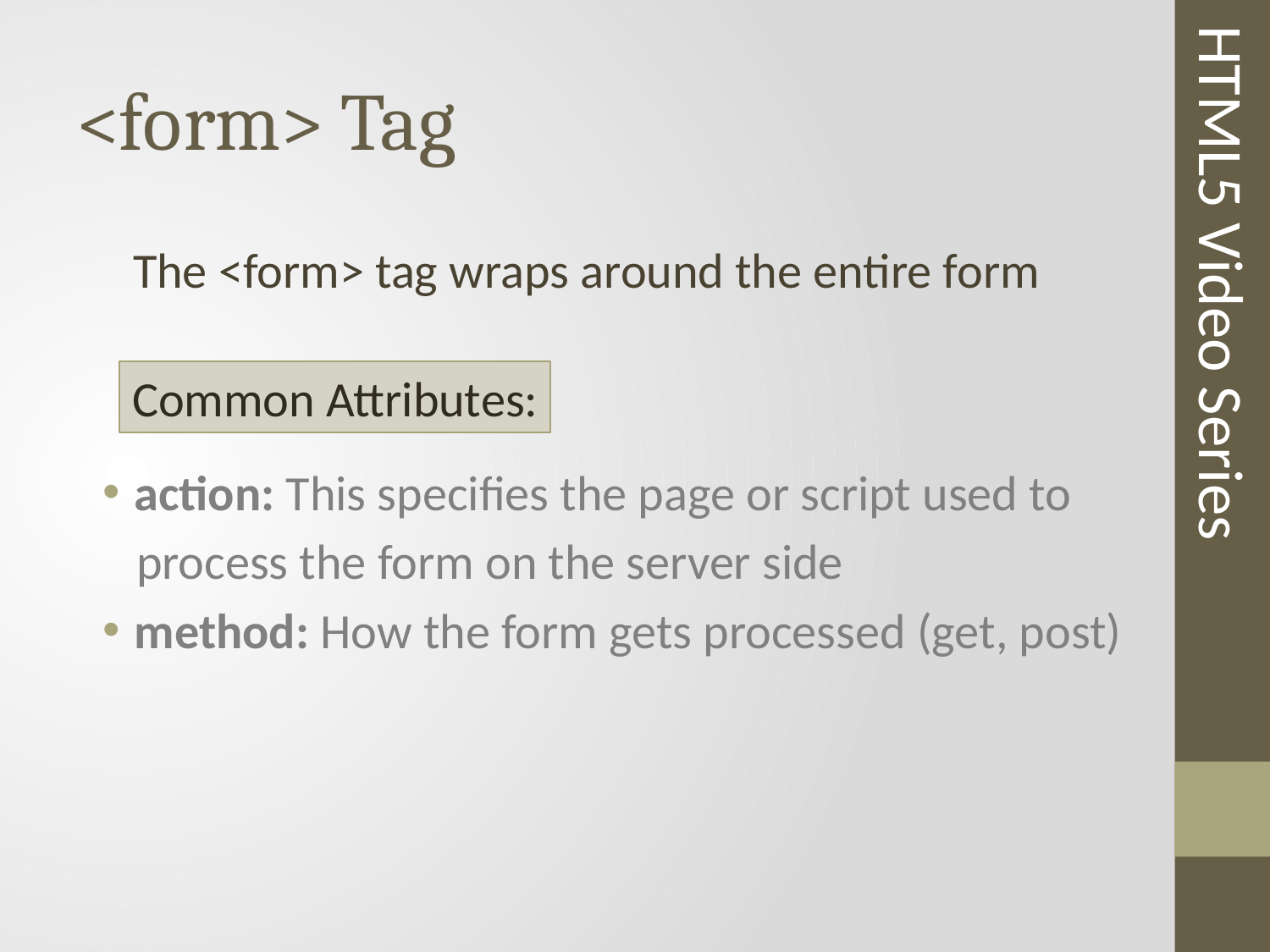

# <form> Tag
The <form> tag wraps around the entire form
HTML5 Video Series
Common Attributes:
action: This specifies the page or script used to
   process the form on the server side
method: How the form gets processed (get, post)